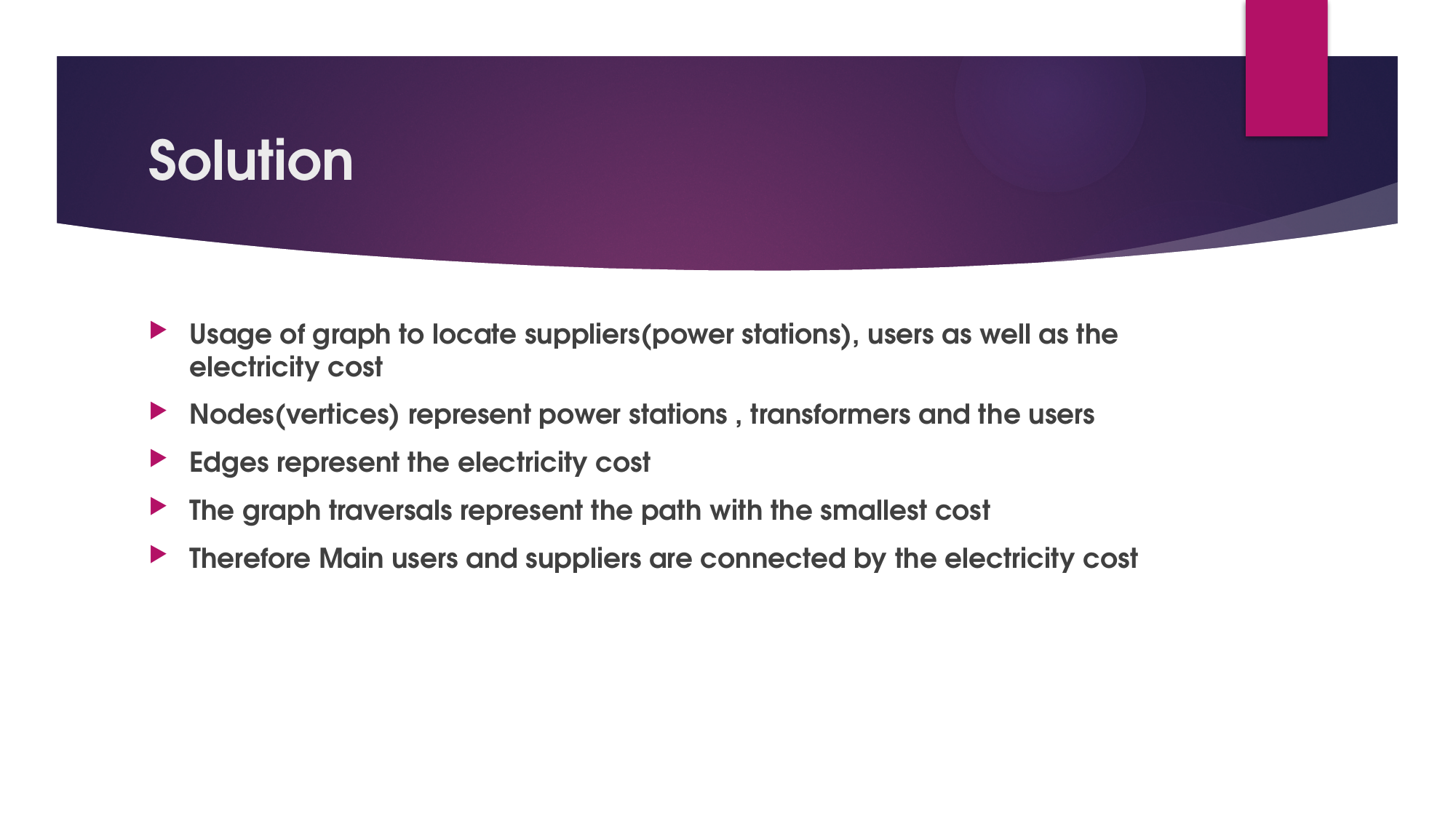

# Solution
Usage of graph to locate suppliers(power stations), users as well as the electricity cost
Nodes(vertices) represent power stations , transformers and the users
Edges represent the electricity cost
The graph traversals represent the path with the smallest cost
Therefore Main users and suppliers are connected by the electricity cost